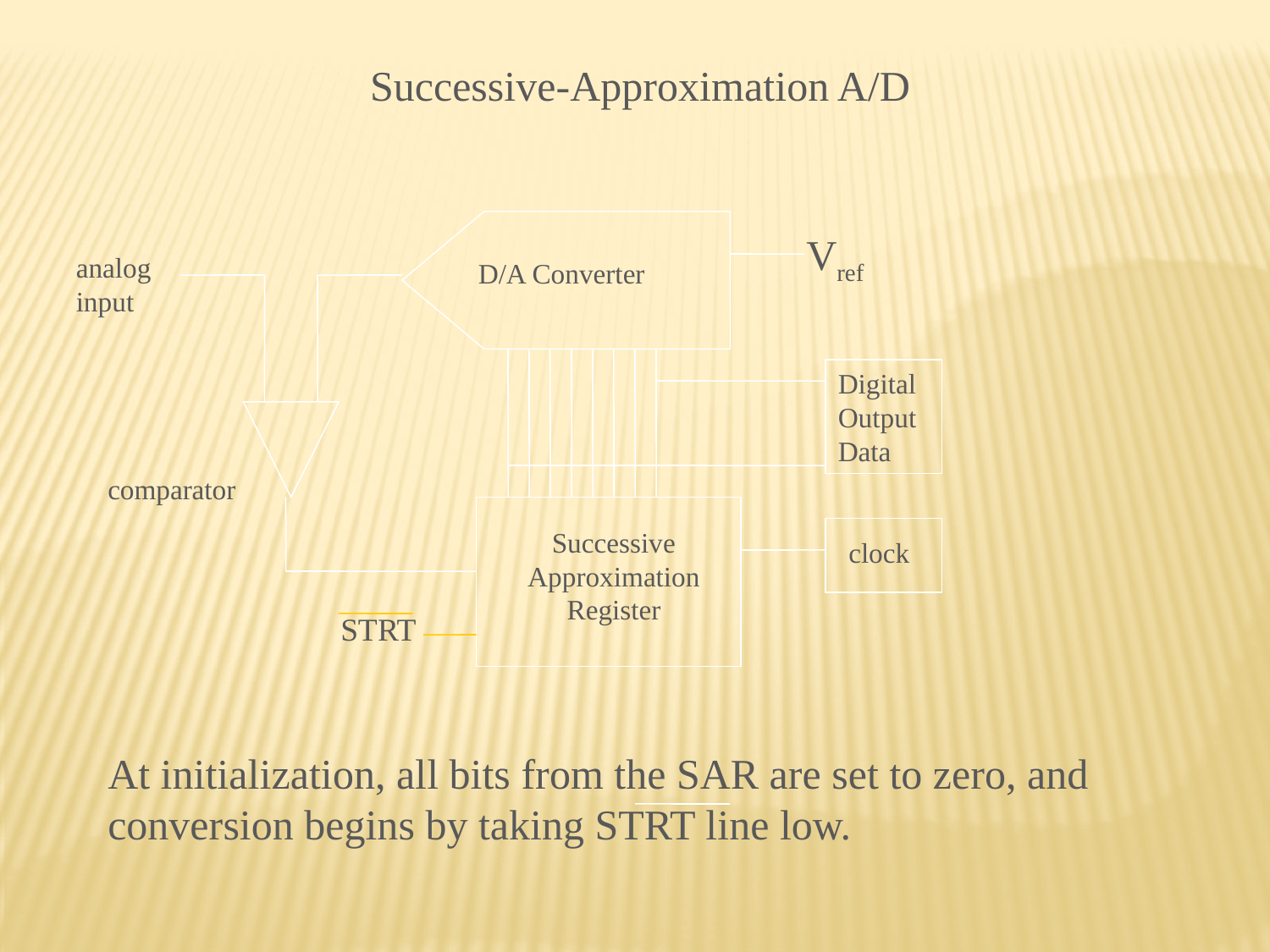

Successive-Approximation A/D

Vref
analog input
D/A Converter

Digital Output Data

comparator

Successive Approximation Register

clock

STRT

At initialization, all bits from the SAR are set to zero, and conversion begins by taking STRT line low.